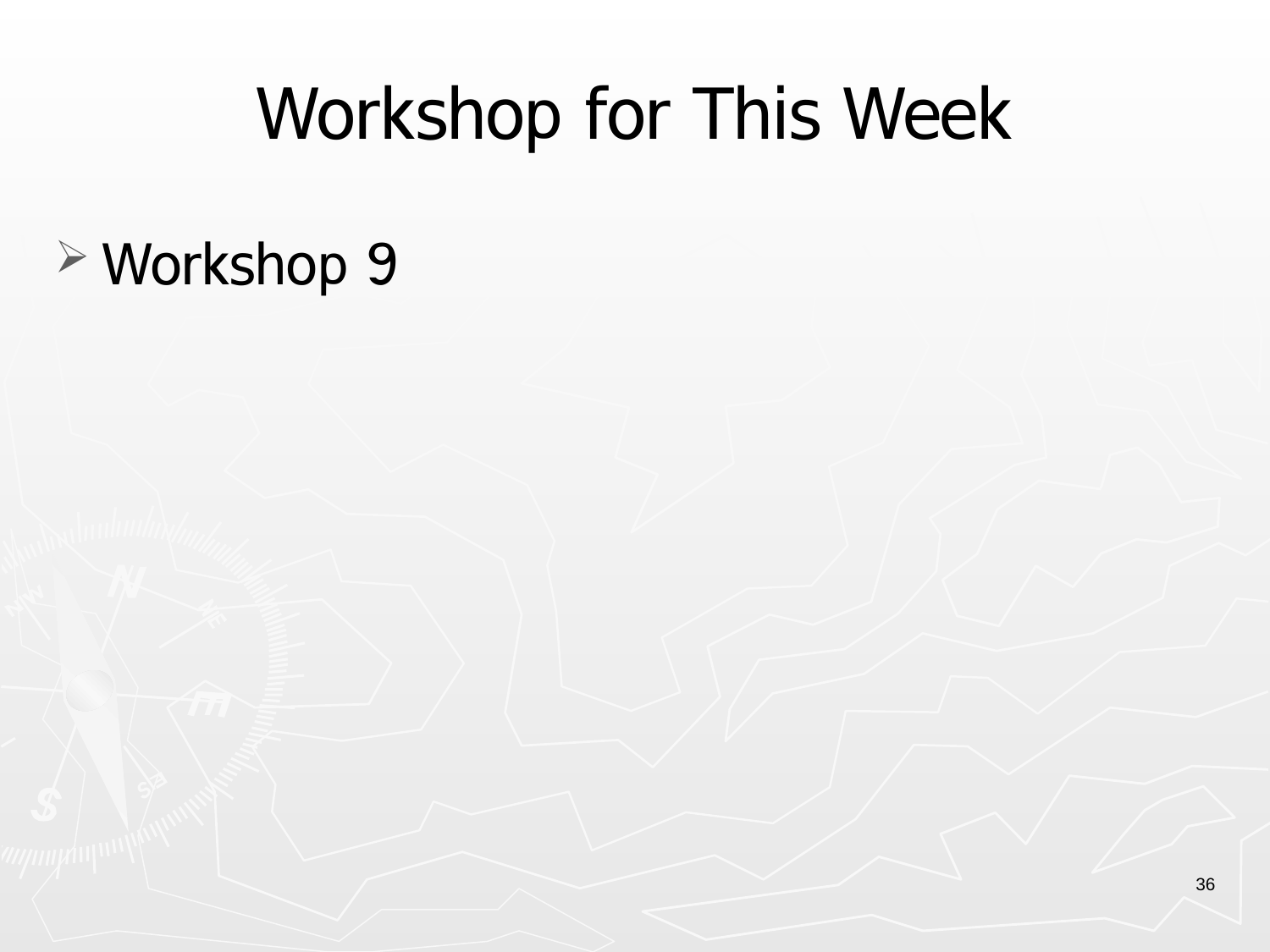

# Workshop for This Week
Workshop 9
36